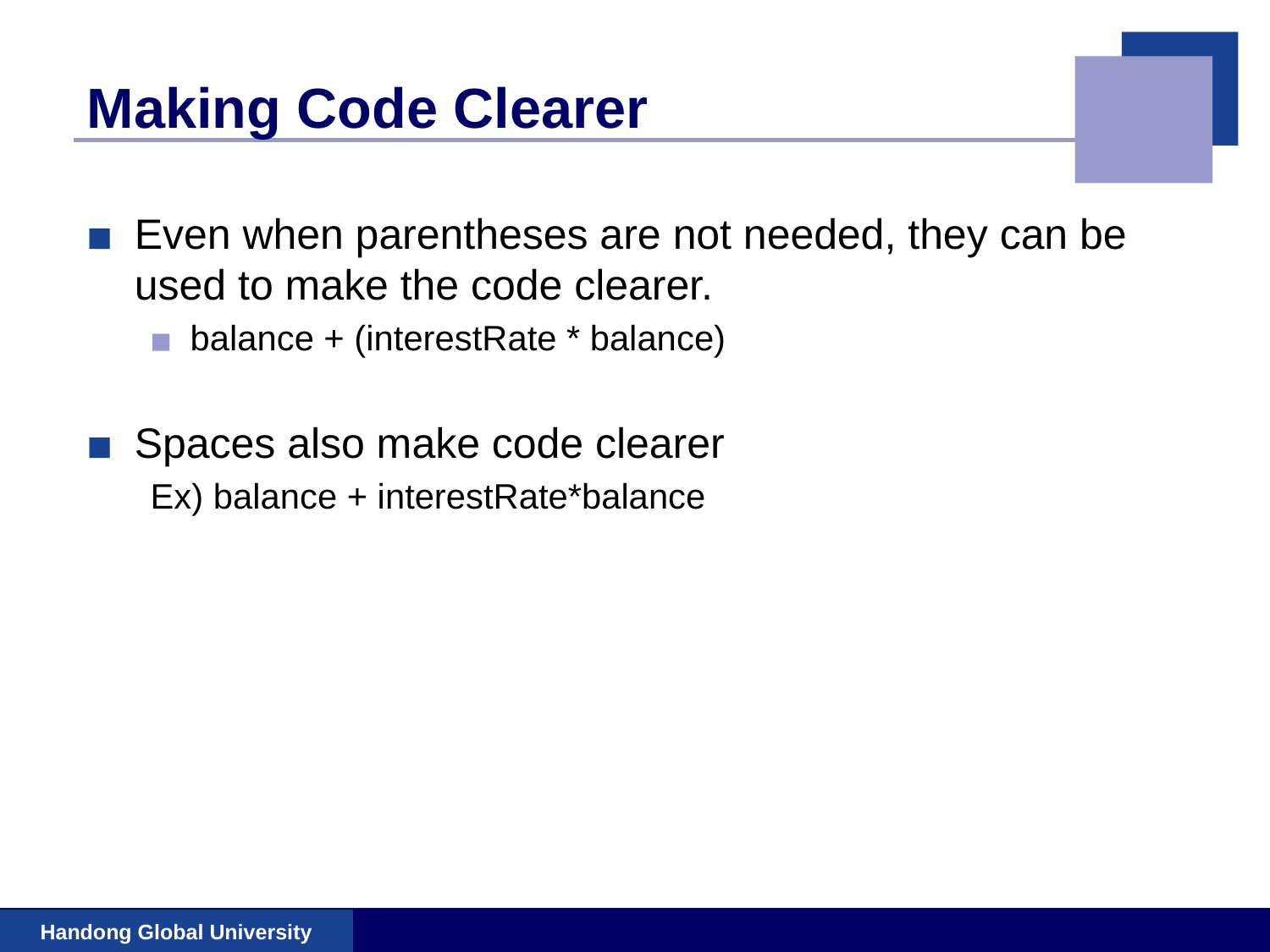

# Making Code Clearer
Even when parentheses are not needed, they can be used to make the code clearer.
balance + (interestRate * balance)

Spaces also make code clearer
Ex) balance + interestRate*balance